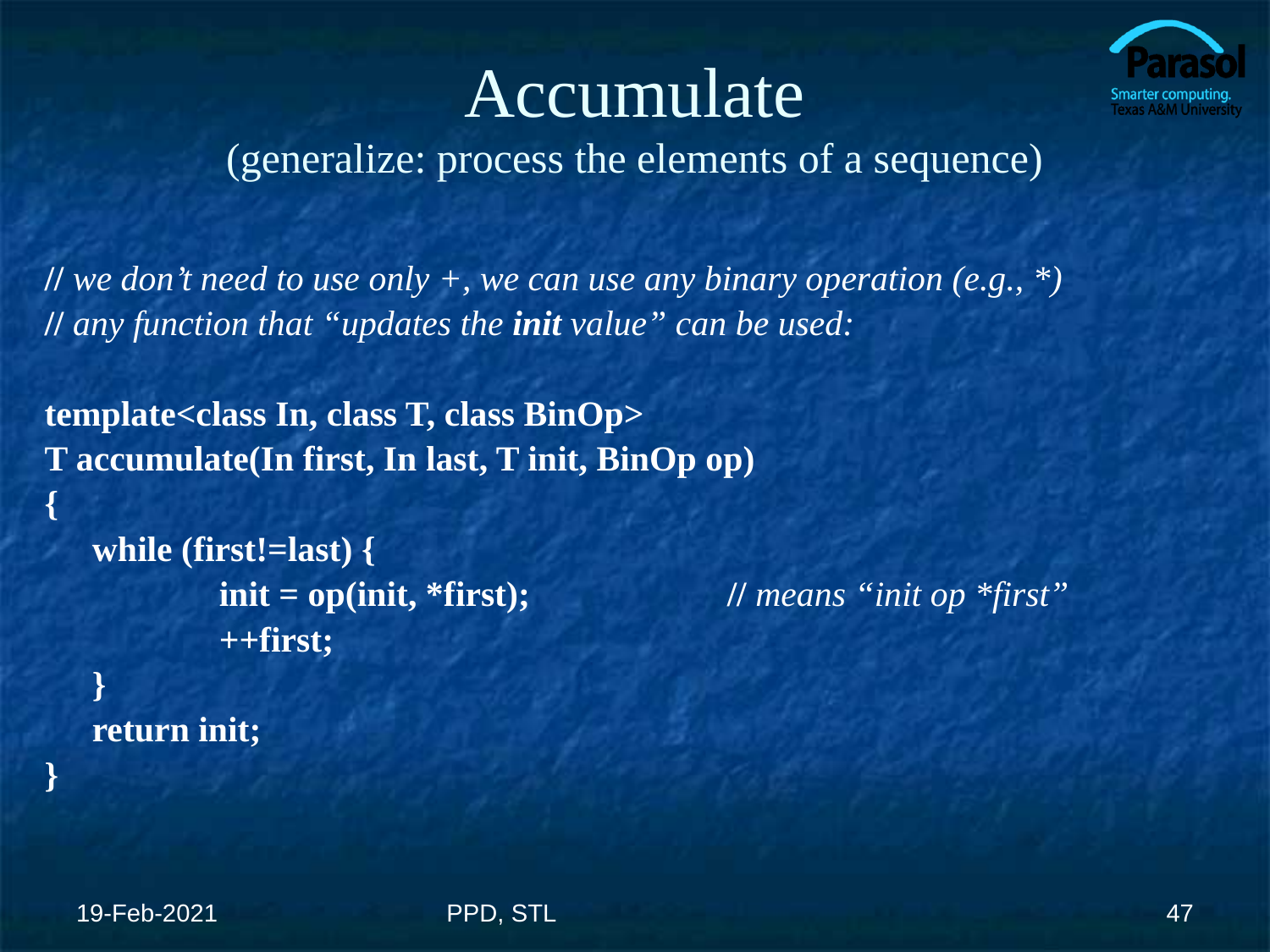

# Accumulate (generalize: process the elements of a sequence)
// we don’t need to use only +, we can use any binary operation (e.g., *)
// any function that “updates the init value” can be used:

template<class In, class T, class BinOp>
T accumulate(In first, In last, T init, BinOp op)
{
	while (first!=last) {
		init = op(init, *first);		// means “init op *first”
		++first;
	}
	return init;
}
19-Feb-2021
PPD, STL
47